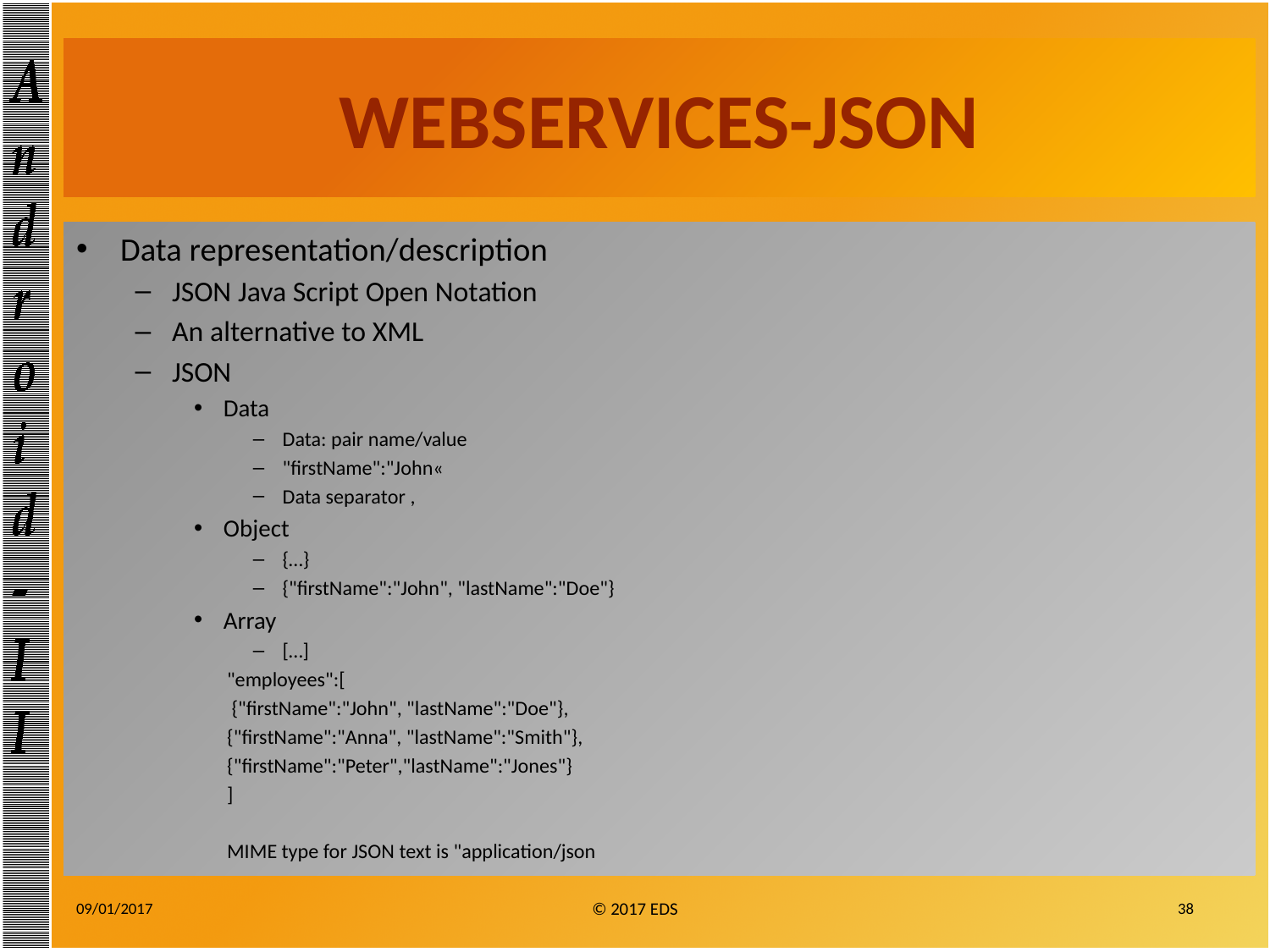

# WEBSERVICES-JSON
Data representation/description
JSON Java Script Open Notation
An alternative to XML
JSON
Data
Data: pair name/value
"firstName":"John«
Data separator ,
Object
{…}
{"firstName":"John", "lastName":"Doe"}
Array
[…]
"employees":[
 {"firstName":"John", "lastName":"Doe"},
{"firstName":"Anna", "lastName":"Smith"},
{"firstName":"Peter","lastName":"Jones"}
]

MIME type for JSON text is "application/json

09/01/2017
38
© 2017 EDS